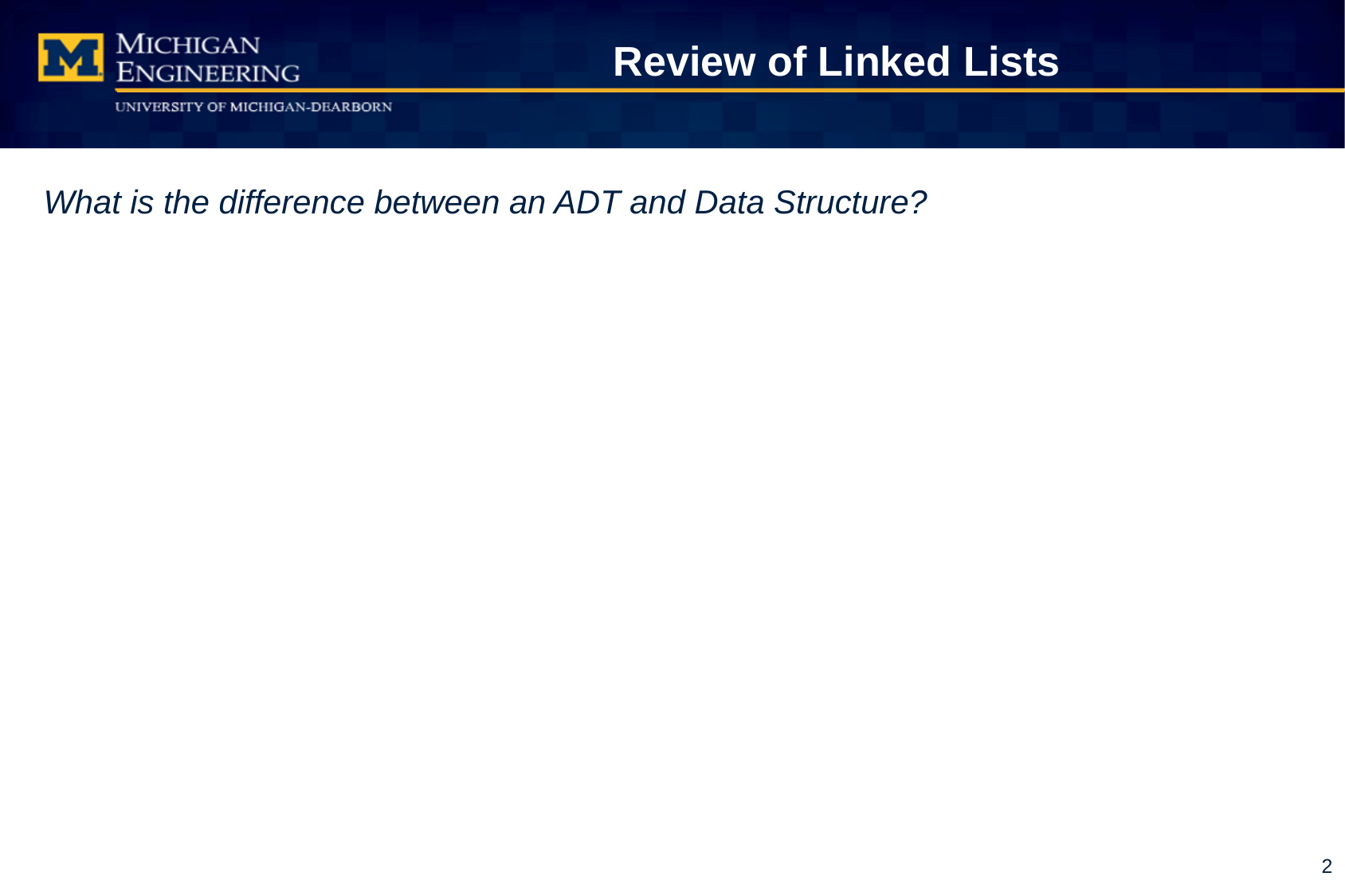

# Review of Linked Lists
What is the difference between an ADT and Data Structure?
2